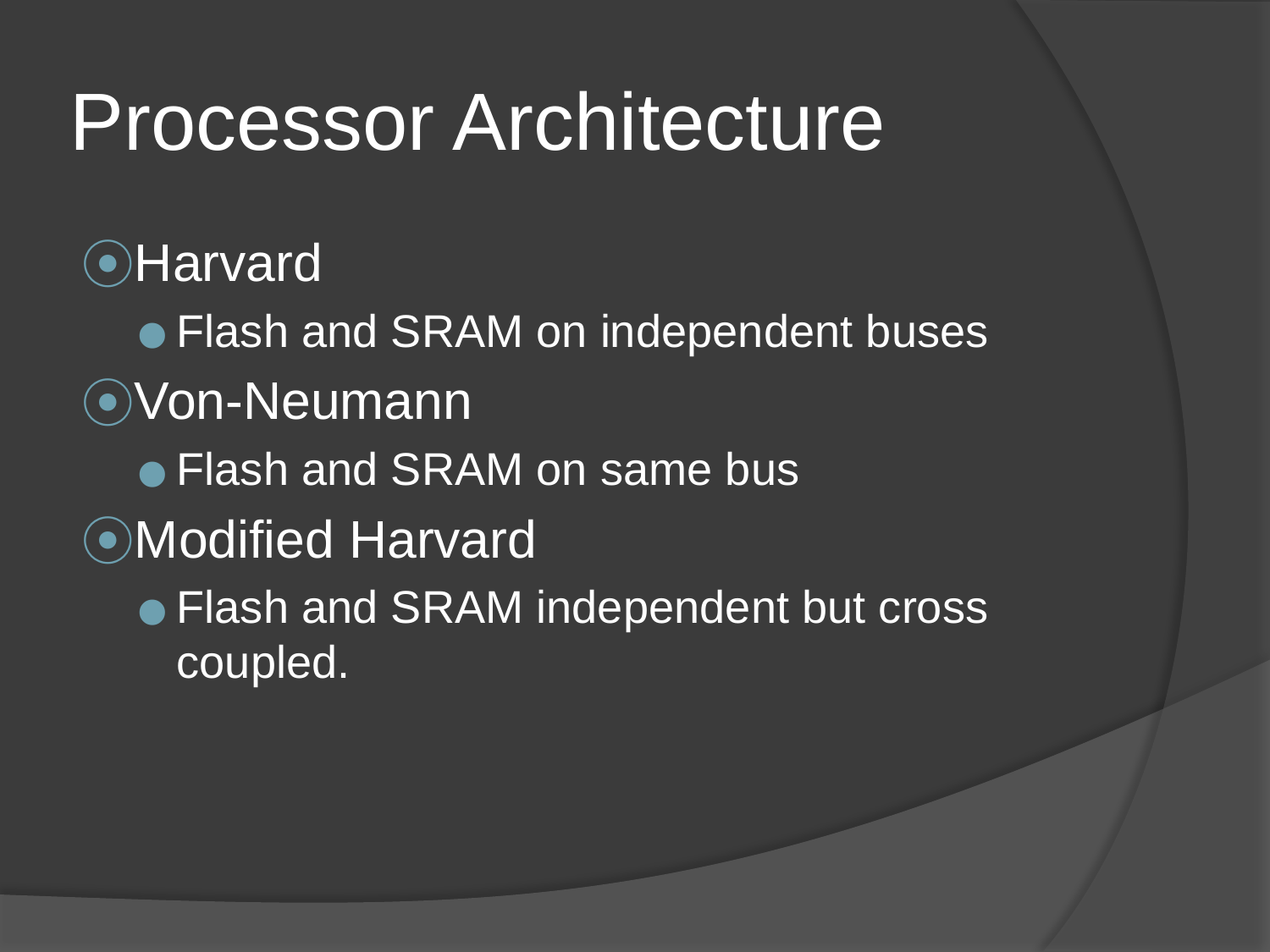

# Processor Architecture
Harvard
Flash and SRAM on independent buses
Von-Neumann
Flash and SRAM on same bus
Modified Harvard
Flash and SRAM independent but cross coupled.